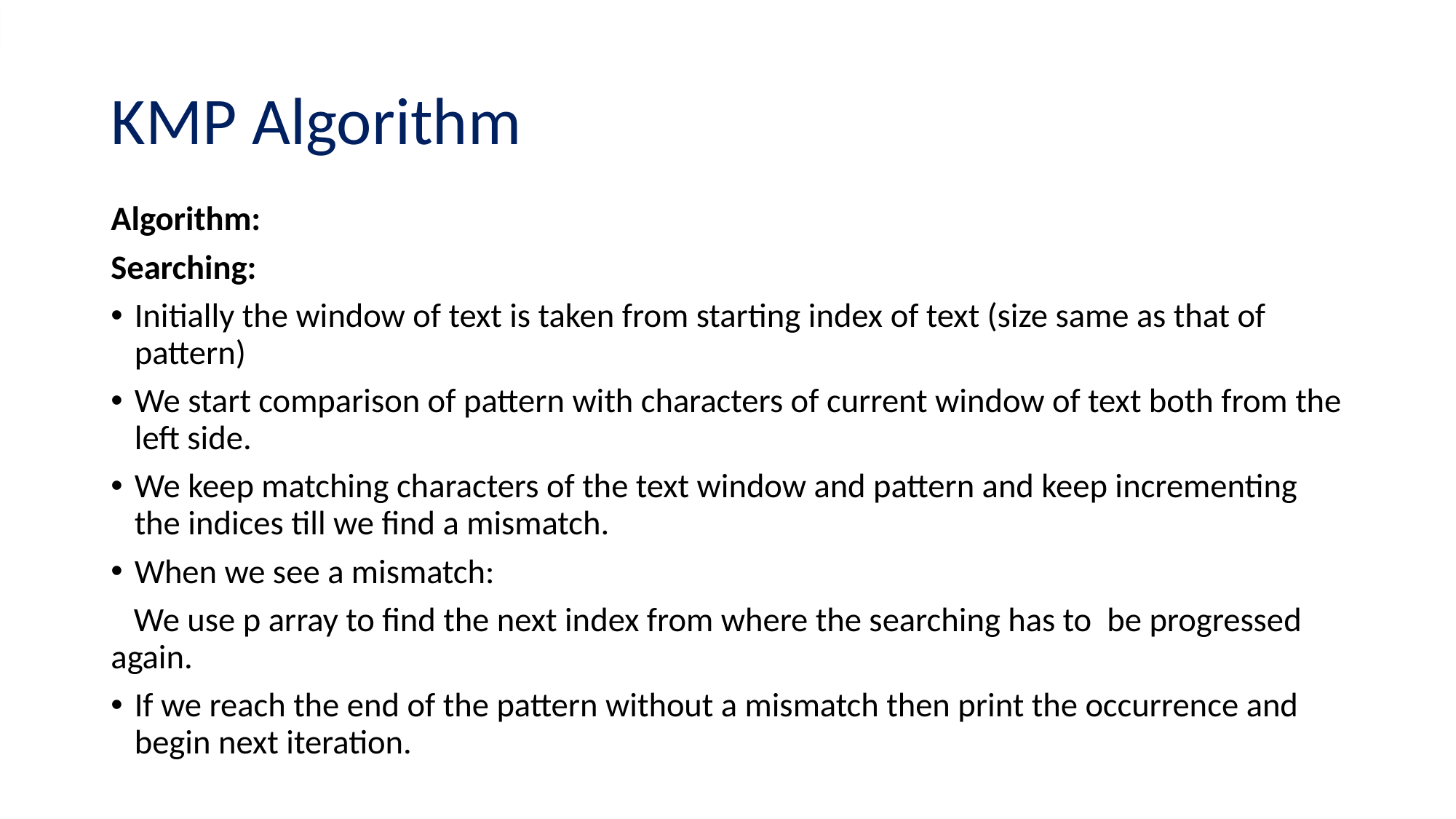

# KMP Algorithm
Algorithm:
Searching:
Initially the window of text is taken from starting index of text (size same as that of pattern)
We start comparison of pattern with characters of current window of text both from the left side.
We keep matching characters of the text window and pattern and keep incrementing the indices till we find a mismatch.
When we see a mismatch:
   We use p array to find the next index from where the searching has to  be progressed again.
If we reach the end of the pattern without a mismatch then print the occurrence and begin next iteration.